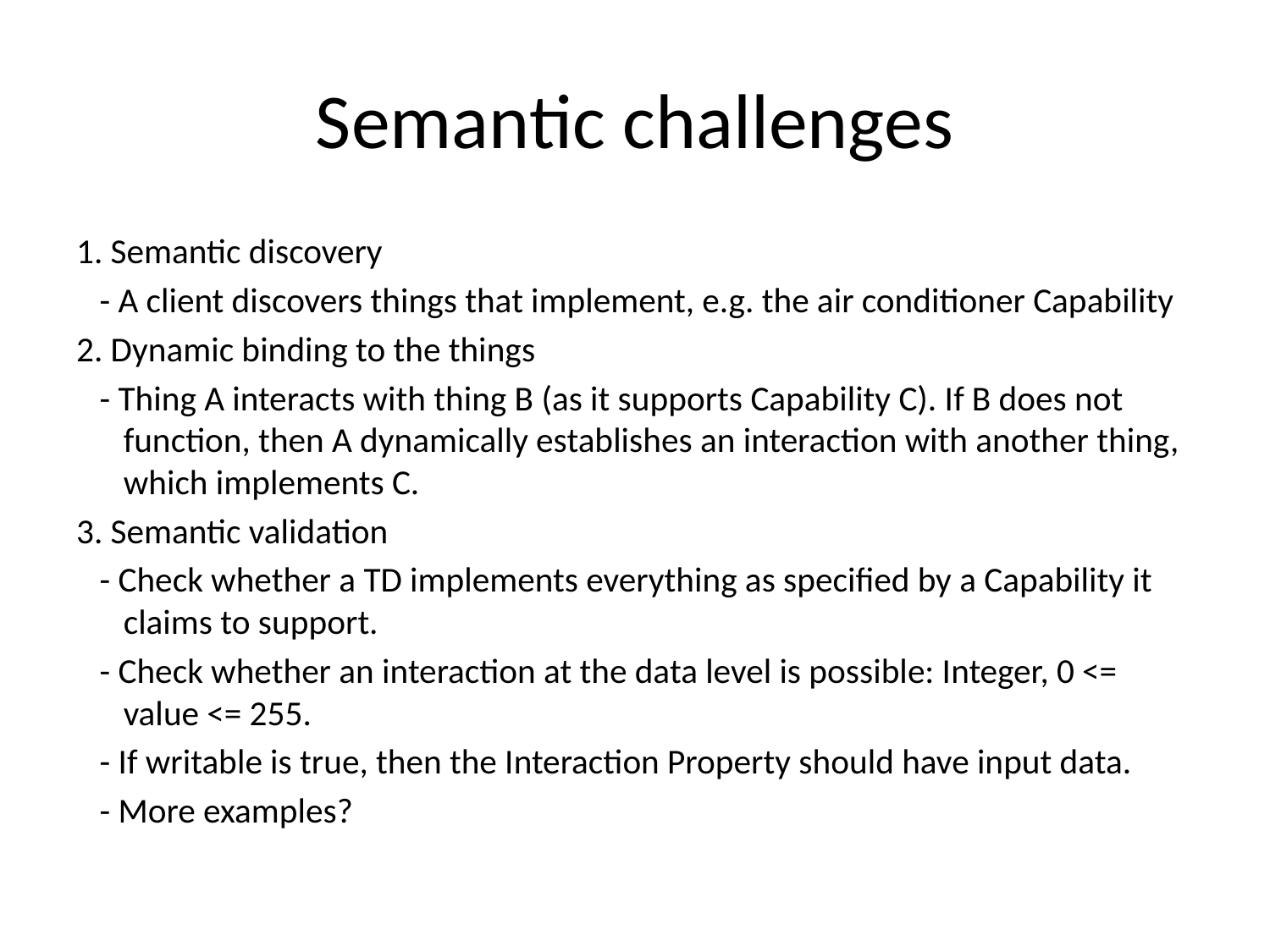

# Semantic challenges
1. Semantic discovery
   - A client discovers things that implement, e.g. the air conditioner Capability
2. Dynamic binding to the things
   - Thing A interacts with thing B (as it supports Capability C). If B does not function, then A dynamically establishes an interaction with another thing, which implements C.
3. Semantic validation
   - Check whether a TD implements everything as specified by a Capability it claims to support.
   - Check whether an interaction at the data level is possible: Integer, 0 <= value <= 255.
   - If writable is true, then the Interaction Property should have input data.
   - More examples?